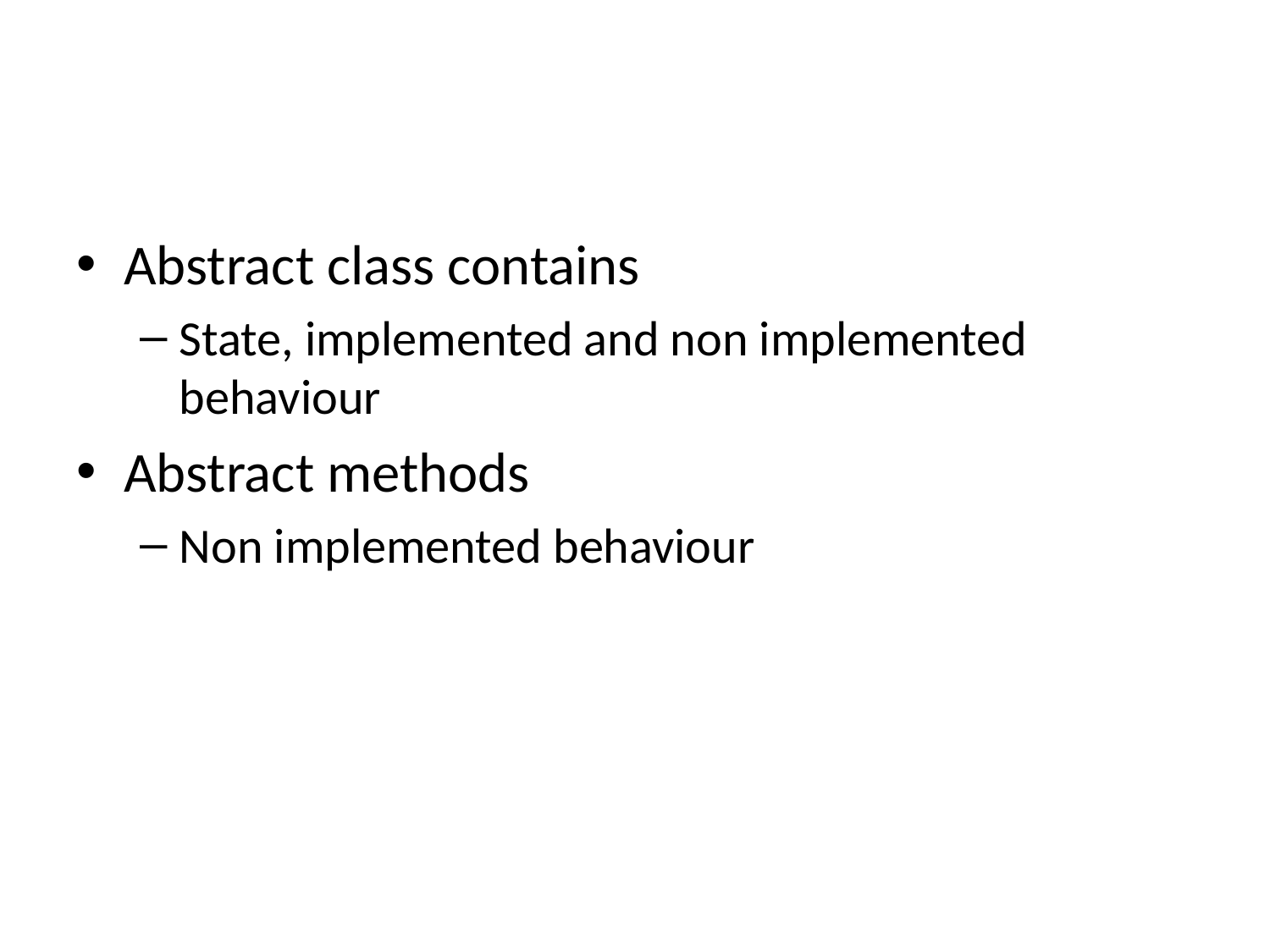

#
Abstract class contains
State, implemented and non implemented behaviour
Abstract methods
Non implemented behaviour